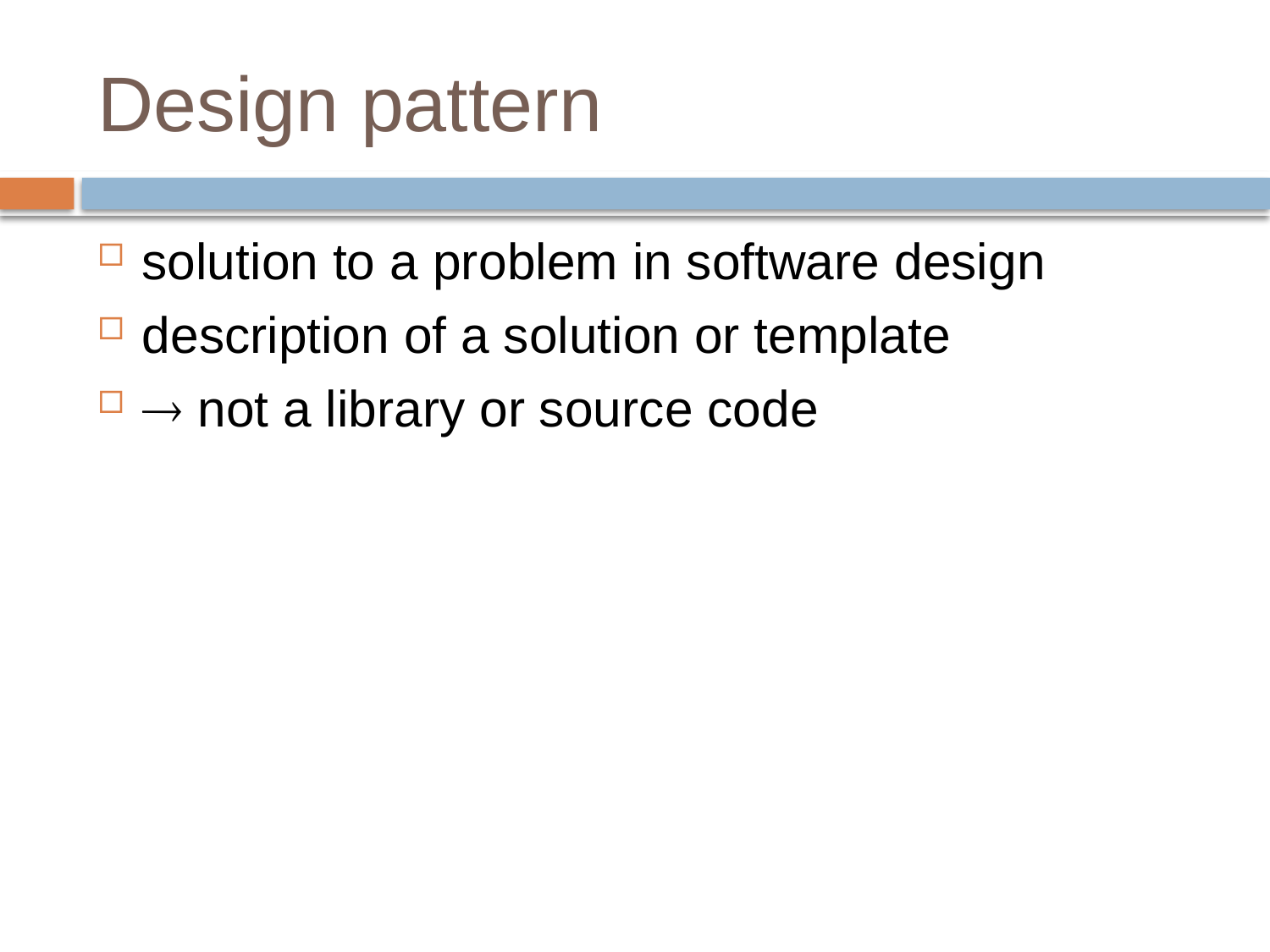

# Design pattern
solution to a problem in software design
description of a solution or template
→ not a library or source code